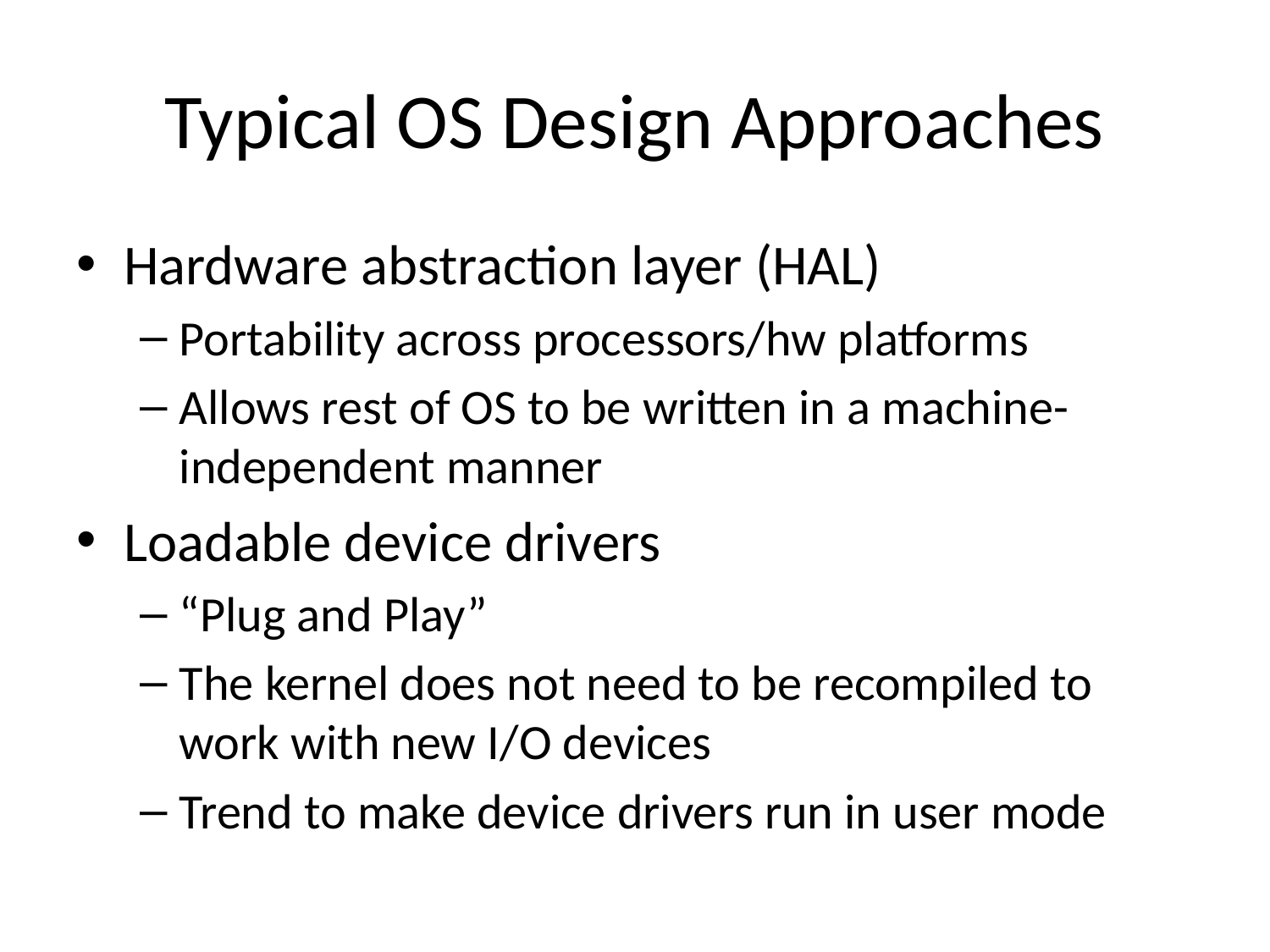

# Typical OS Design Approaches
Hardware abstraction layer (HAL)
Portability across processors/hw platforms
Allows rest of OS to be written in a machine-independent manner
Loadable device drivers
“Plug and Play”
The kernel does not need to be recompiled to work with new I/O devices
Trend to make device drivers run in user mode